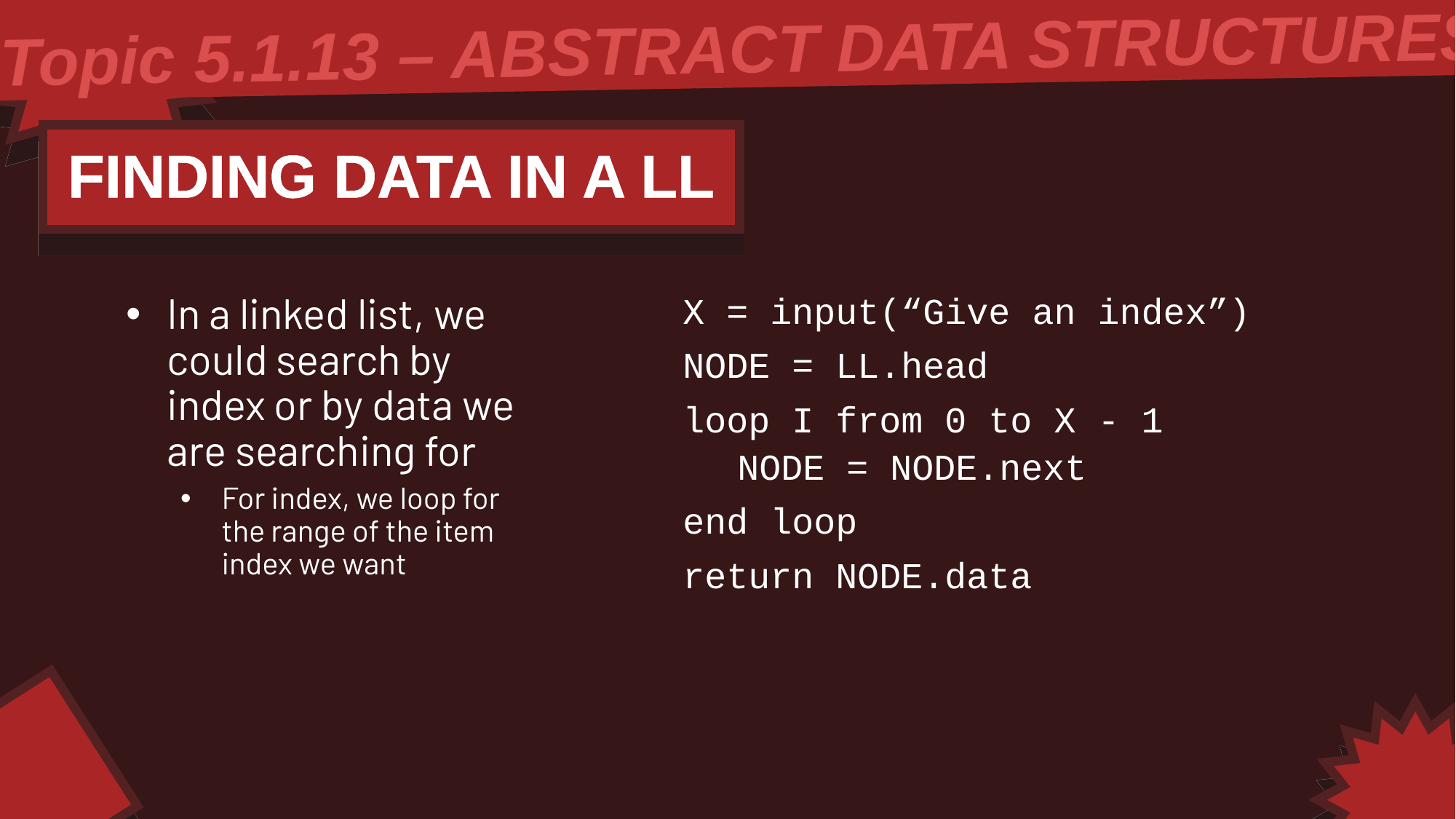

Topic 5.1.13 – ABSTRACT DATA STRUCTURES

FINDING DATA IN A LL
In a linked list, we could search by index or by data we are searching for
For index, we loop for the range of the item index we want
X = input(“Give an index”)
NODE = LL.head
loop I from 0 to X - 1
NODE = NODE.next
end loop
return NODE.data